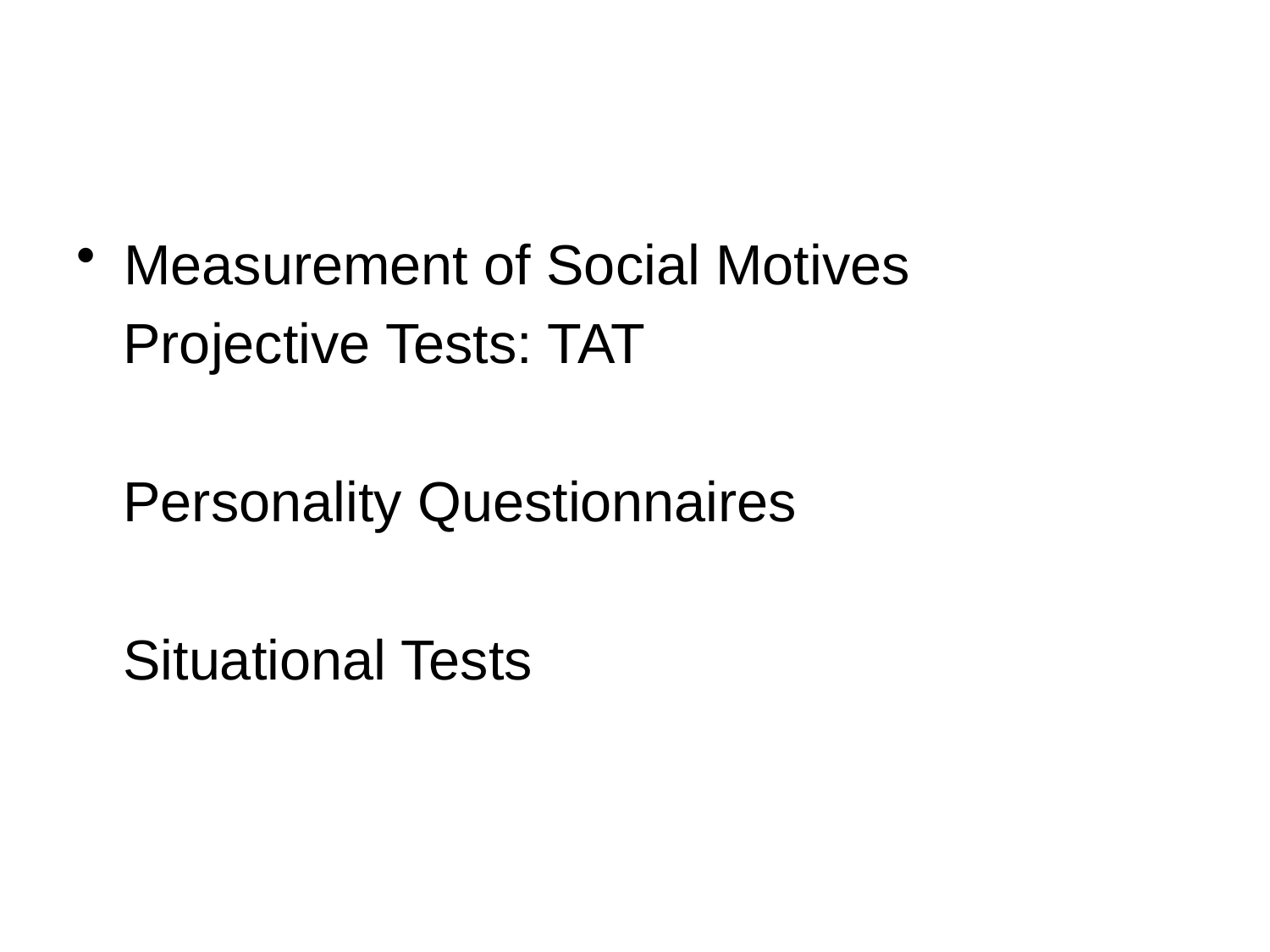

#
Measurement of Social Motives
   Projective Tests: TAT

   Personality Questionnaires

   Situational Tests